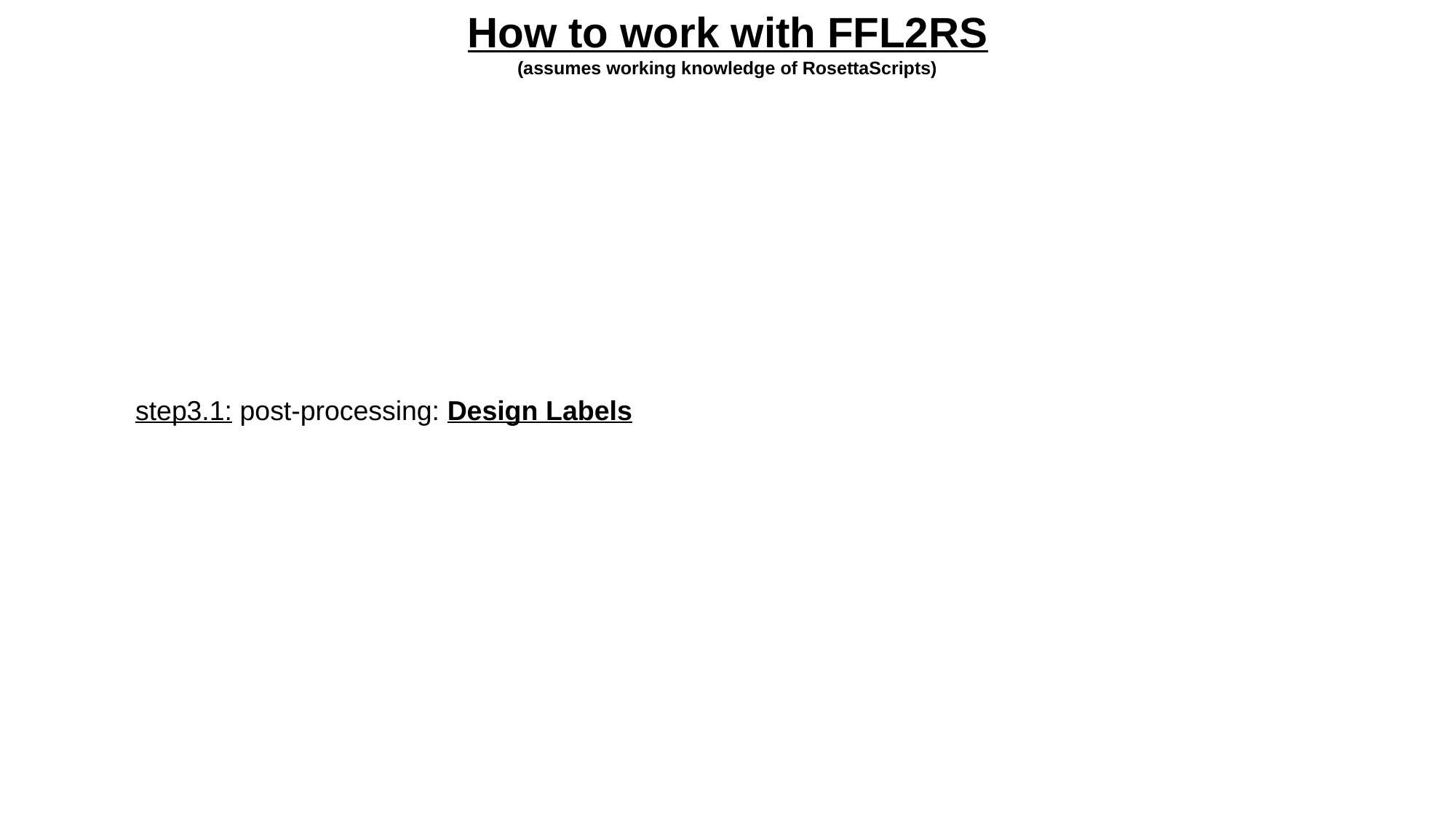

How to work with FFL2RS
(assumes working knowledge of RosettaScripts)
step3.1: post-processing: Design Labels